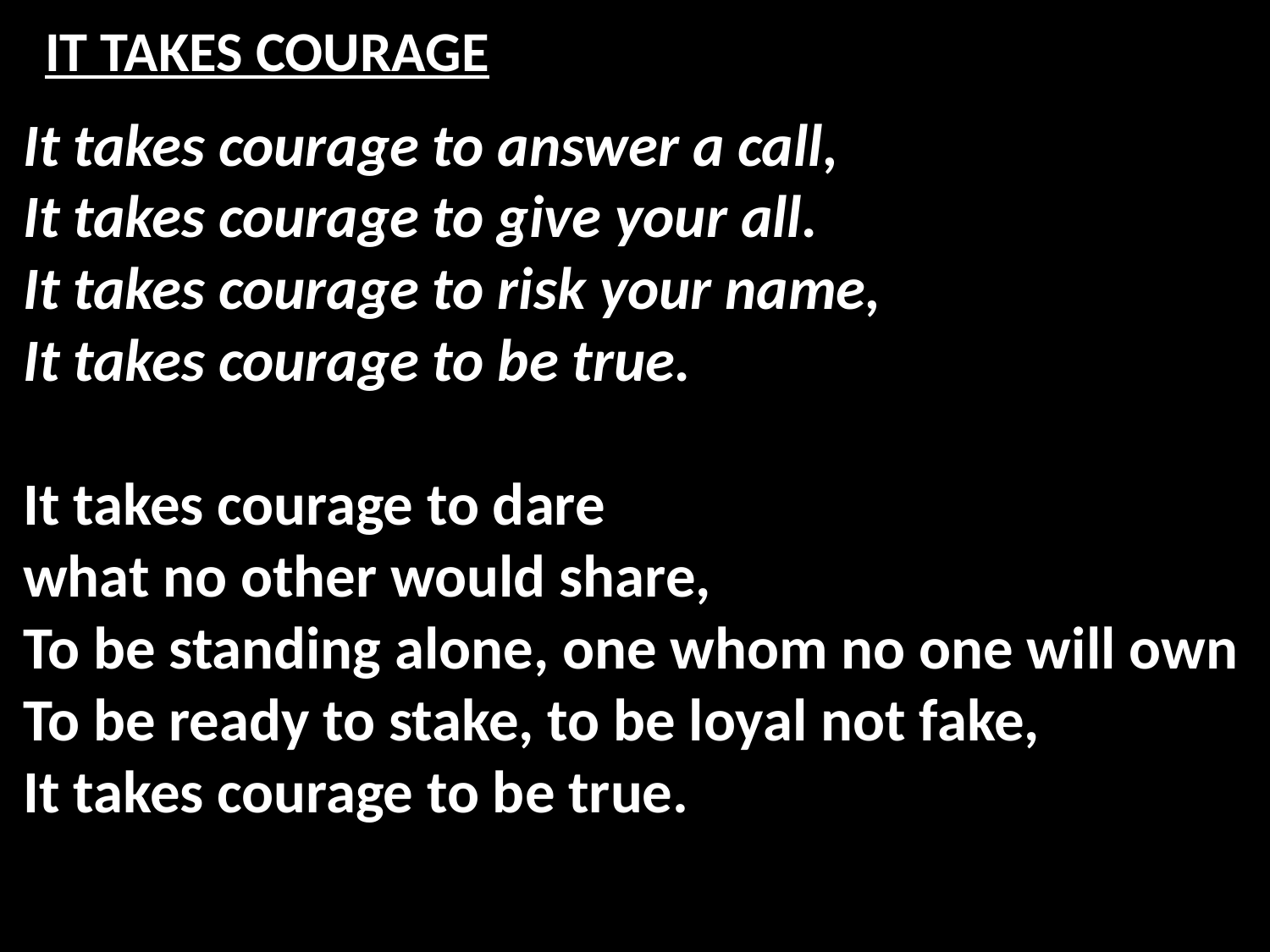

# IT TAKES COURAGE
It takes courage to answer a call,
It takes courage to give your all.
It takes courage to risk your name,
It takes courage to be true.

It takes courage to dare
what no other would share,
To be standing alone, one whom no one will own
To be ready to stake, to be loyal not fake,
It takes courage to be true.